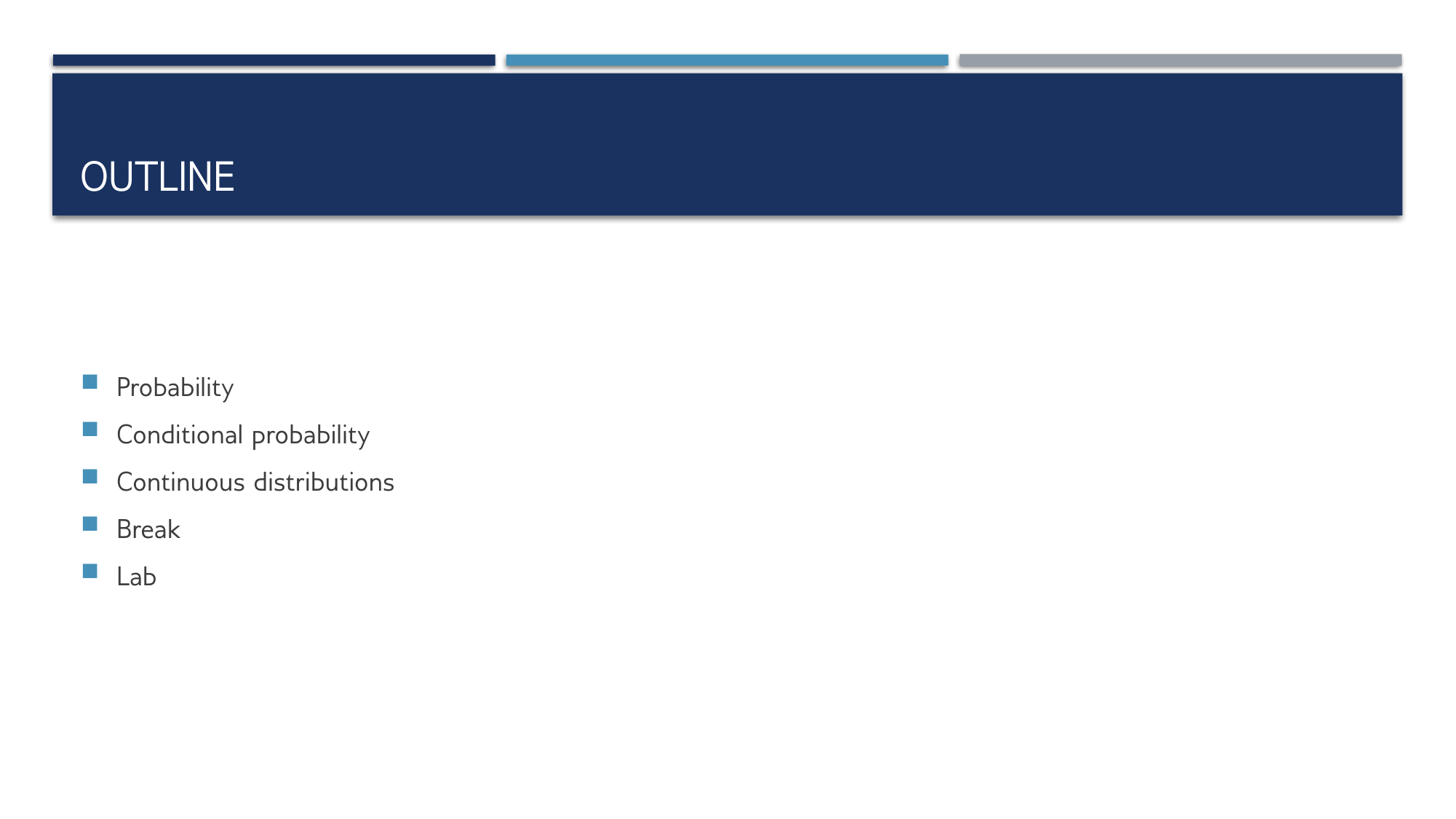

# Outline
Probability
Conditional probability
Continuous distributions
Break
Lab